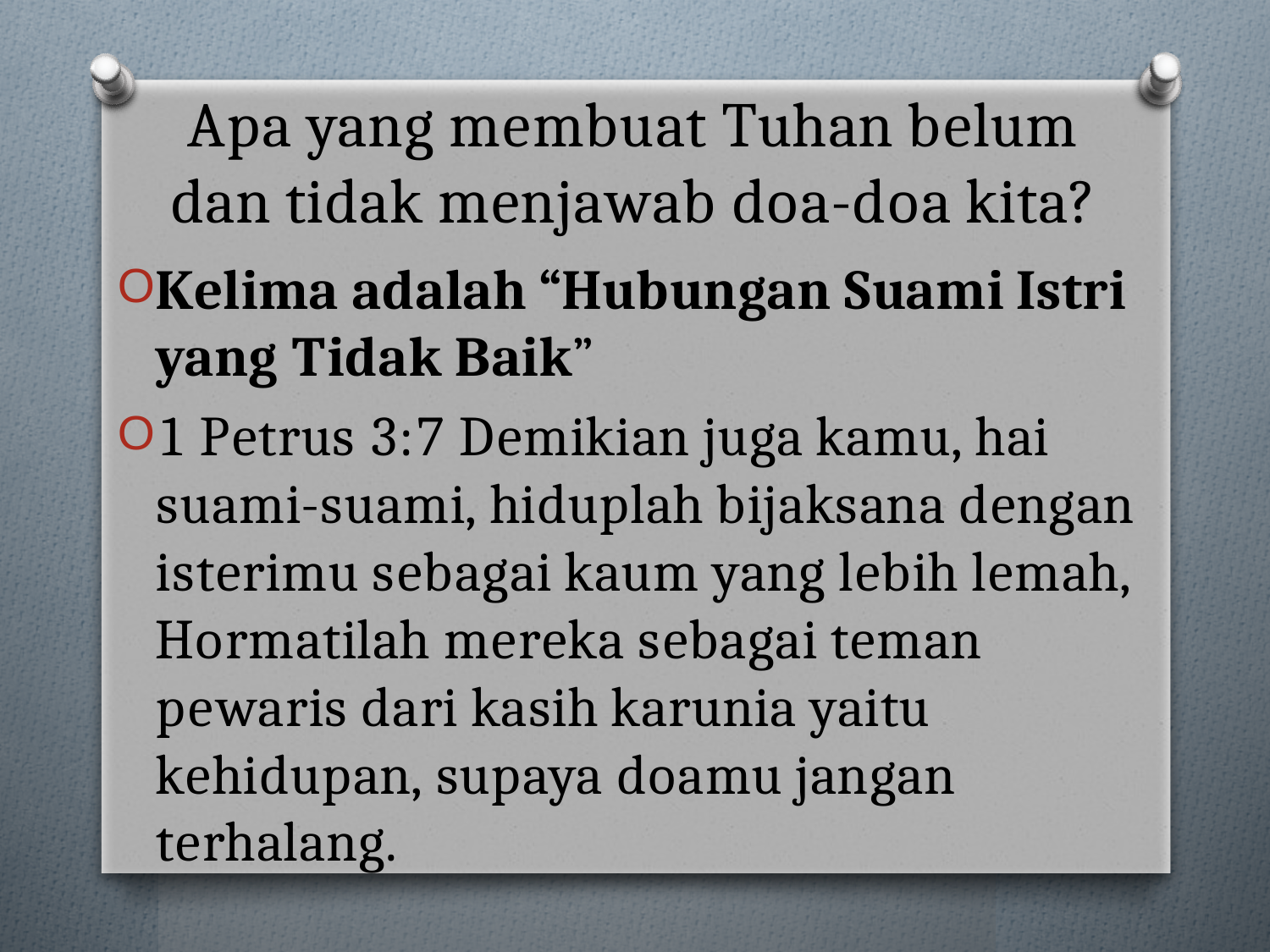

# Apa yang membuat Tuhan belum dan tidak menjawab doa-doa kita?
Kelima adalah “Hubungan Suami Istri yang Tidak Baik”
1 Petrus 3:7 Demikian juga kamu, hai suami-suami, hiduplah bijaksana dengan isterimu sebagai kaum yang lebih lemah, Hormatilah mereka sebagai teman pewaris dari kasih karunia yaitu kehidupan, supaya doamu jangan terhalang.